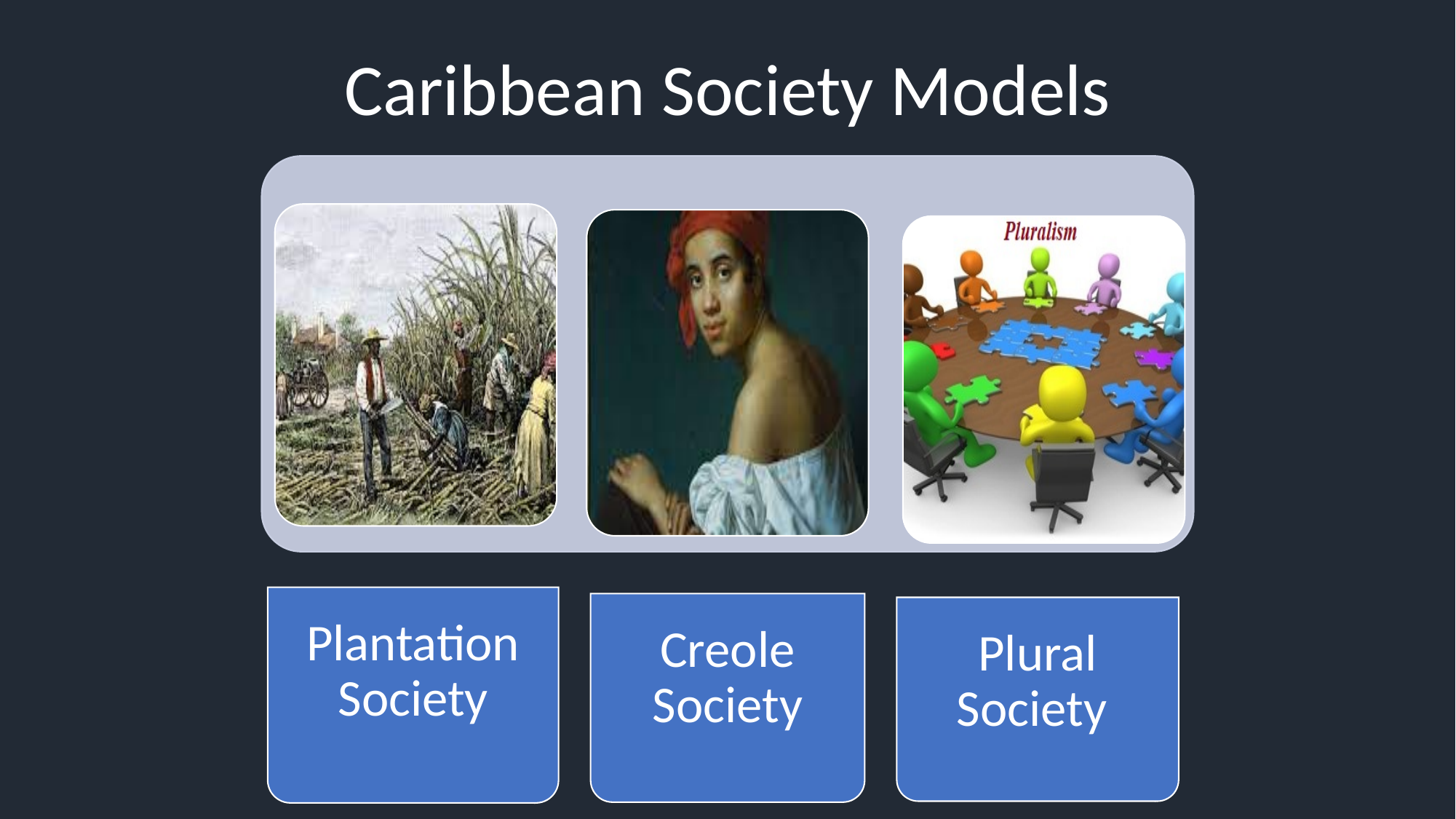

# Caribbean Society Models
Plantation Society
Creole Society
Plural Society